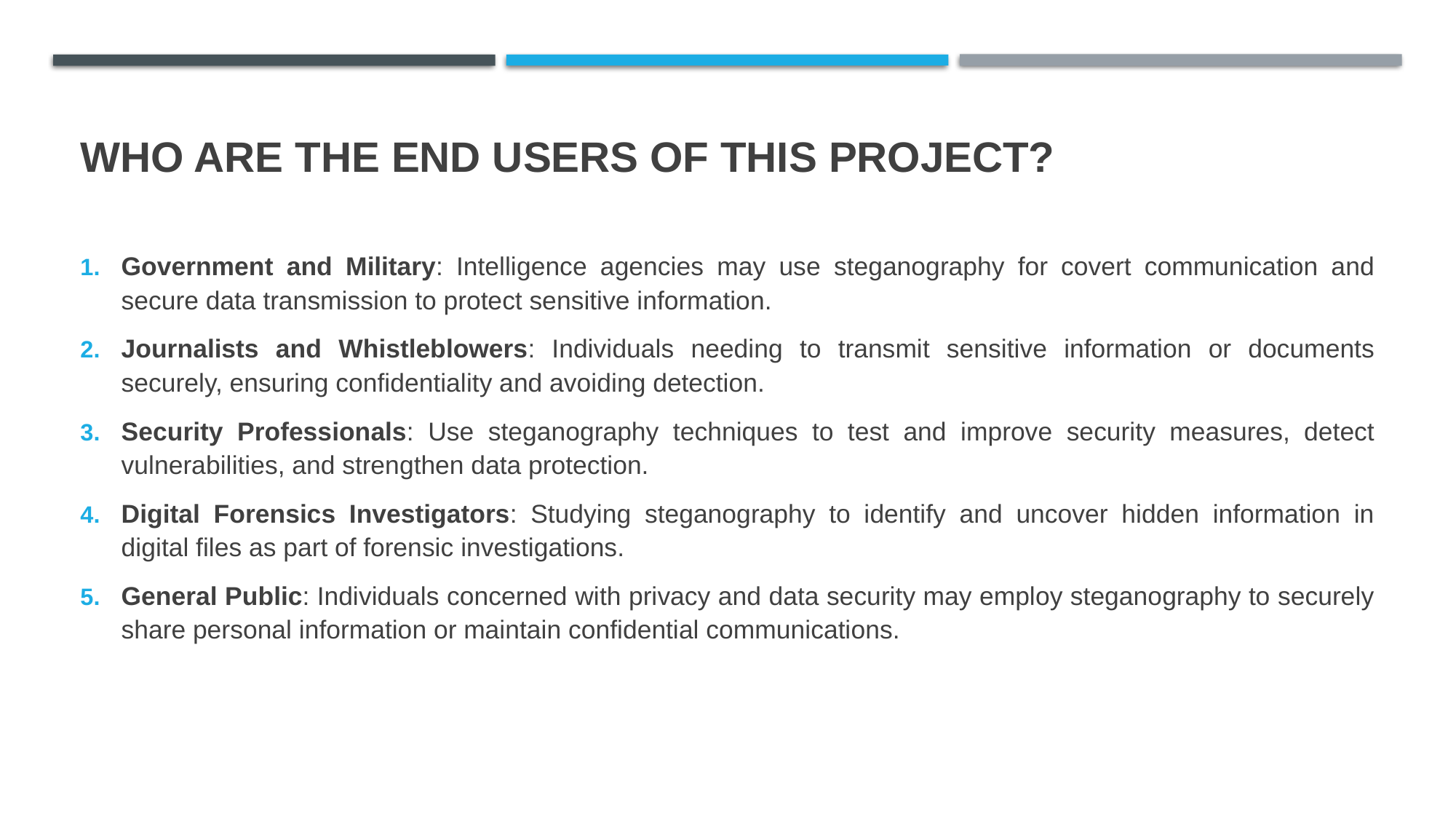

# WHO ARE THE END USERS of this project?
Government and Military: Intelligence agencies may use steganography for covert communication and secure data transmission to protect sensitive information.
Journalists and Whistleblowers: Individuals needing to transmit sensitive information or documents securely, ensuring confidentiality and avoiding detection.
Security Professionals: Use steganography techniques to test and improve security measures, detect vulnerabilities, and strengthen data protection.
Digital Forensics Investigators: Studying steganography to identify and uncover hidden information in digital files as part of forensic investigations.
General Public: Individuals concerned with privacy and data security may employ steganography to securely share personal information or maintain confidential communications.